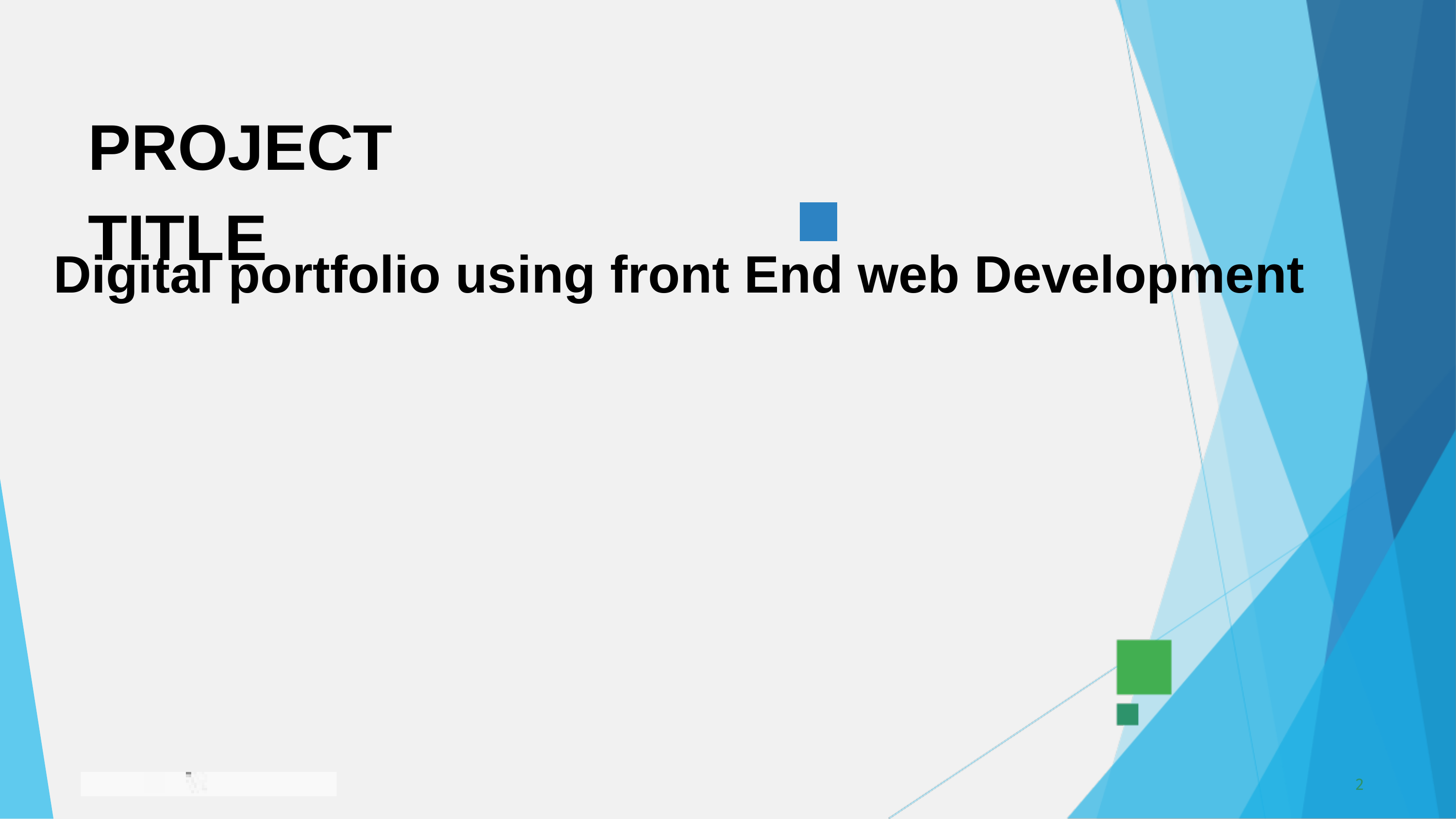

PROJECT TITLE

Digital portfolio using front End web Development

2